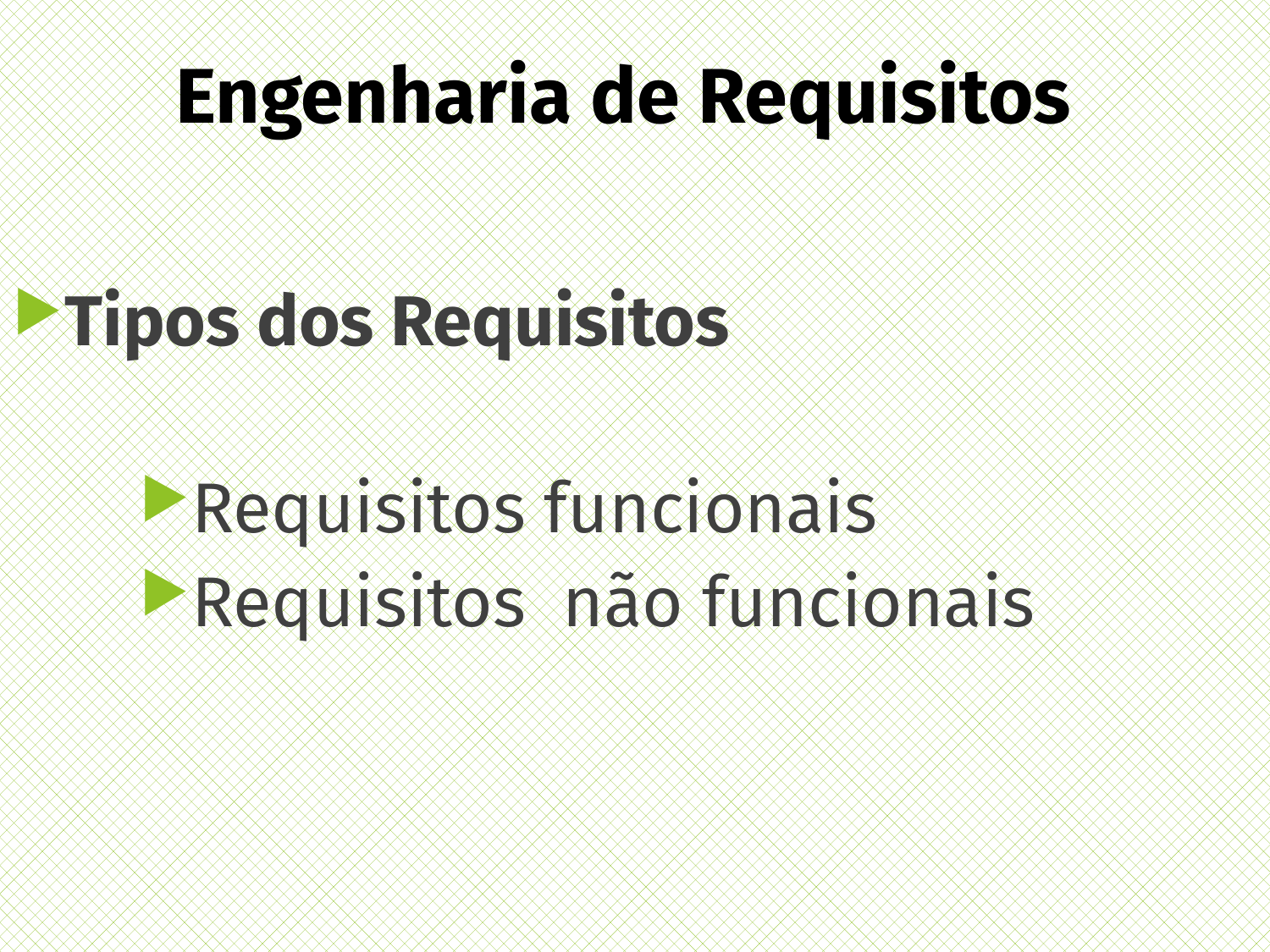

Engenharia de Requisitos

Tipos dos Requisitos

Requisitos funcionais
Requisitos  não funcionais
14